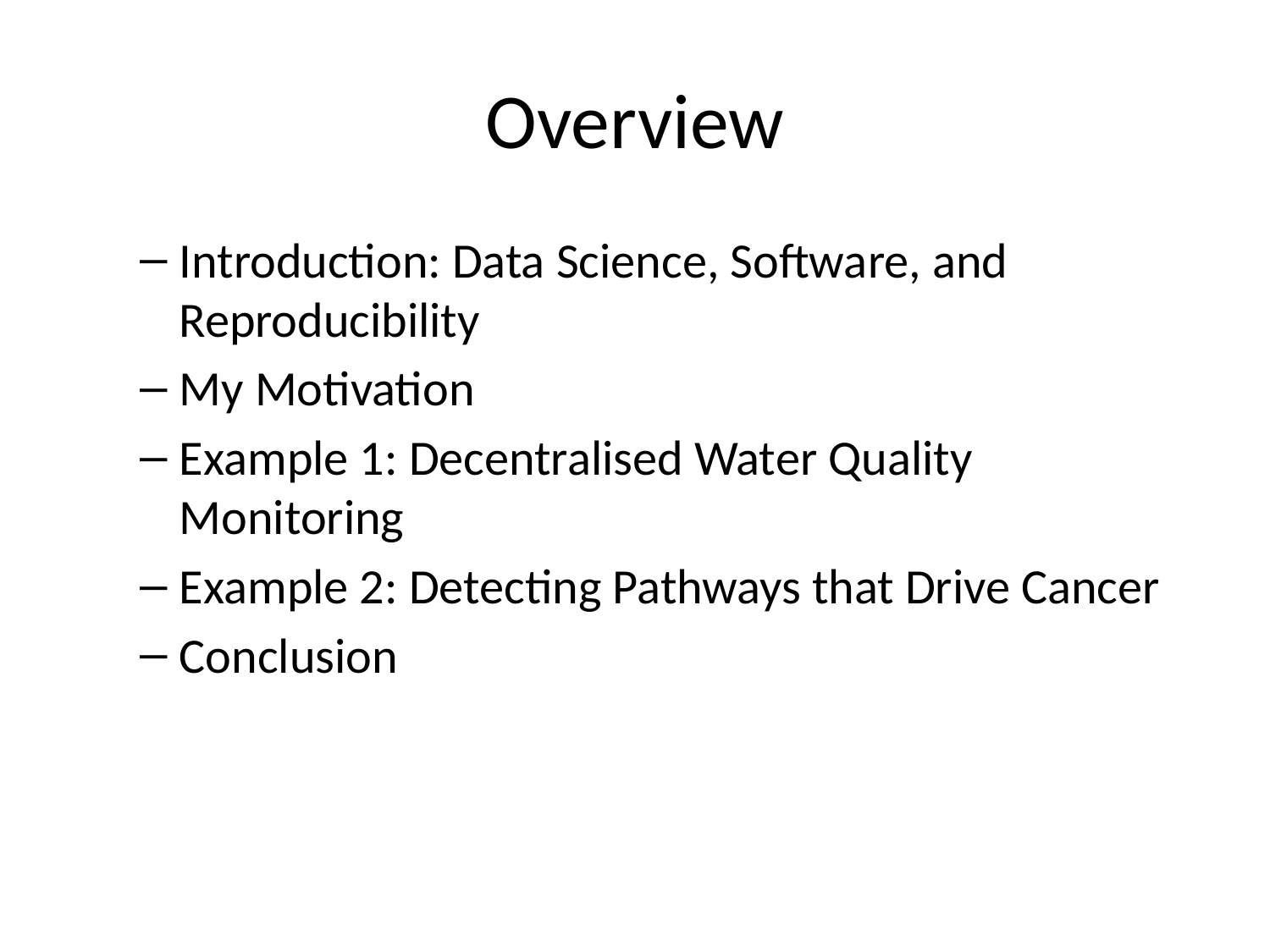

# Overview
Introduction: Data Science, Software, and Reproducibility
My Motivation
Example 1: Decentralised Water Quality Monitoring
Example 2: Detecting Pathways that Drive Cancer
Conclusion